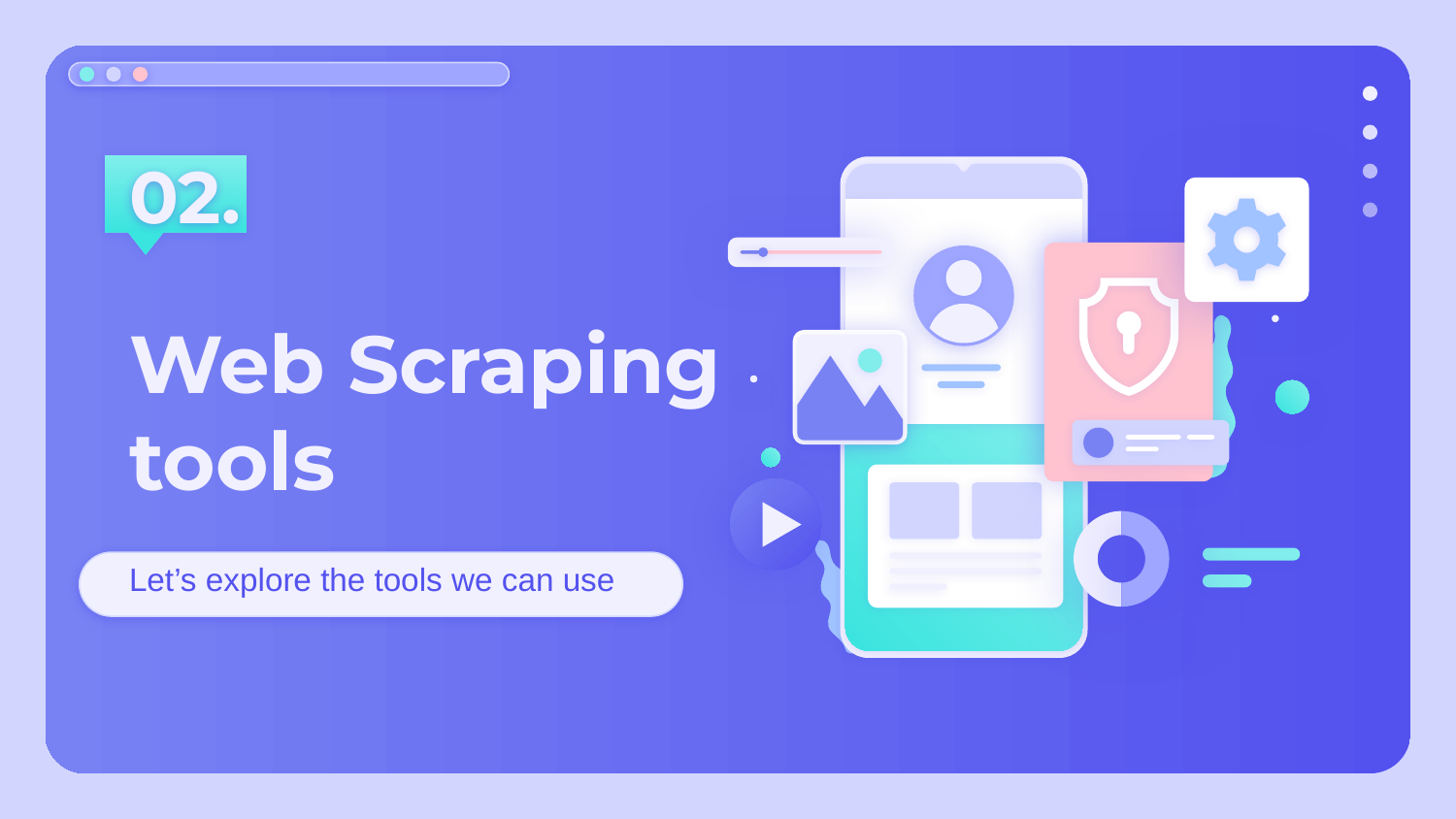

02.
# Web Scraping tools
Let’s explore the tools we can use